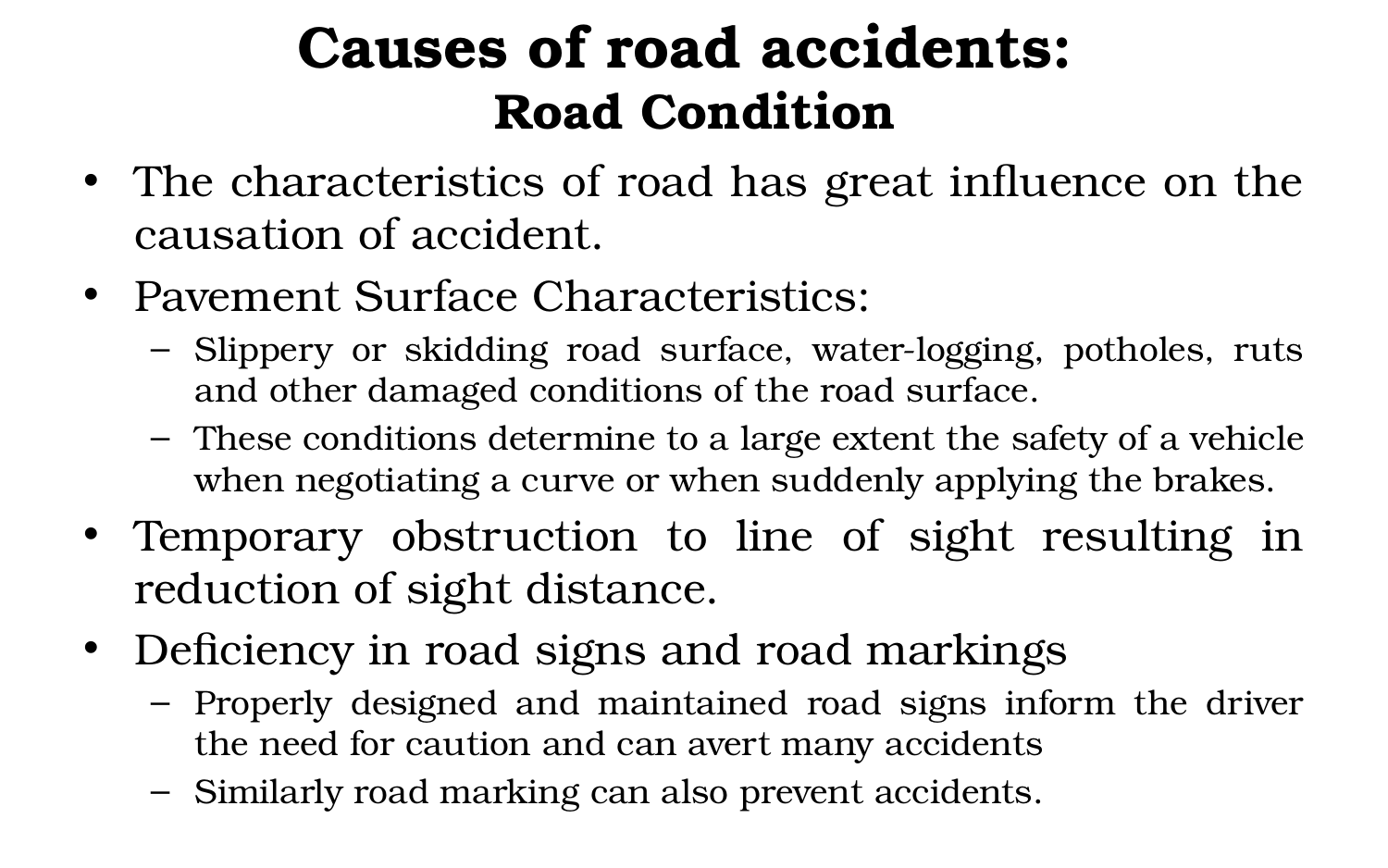

# Causes of road accidents: Road Condition
The characteristics of road has great influence on the causation of accident.
Pavement Surface Characteristics:
Slippery or skidding road surface, water-logging, potholes, ruts and other damaged conditions of the road surface.
These conditions determine to a large extent the safety of a vehicle when negotiating a curve or when suddenly applying the brakes.
Temporary obstruction to line of sight resulting in reduction of sight distance.
Deficiency in road signs and road markings
Properly designed and maintained road signs inform the driver the need for caution and can avert many accidents
Similarly road marking can also prevent accidents.